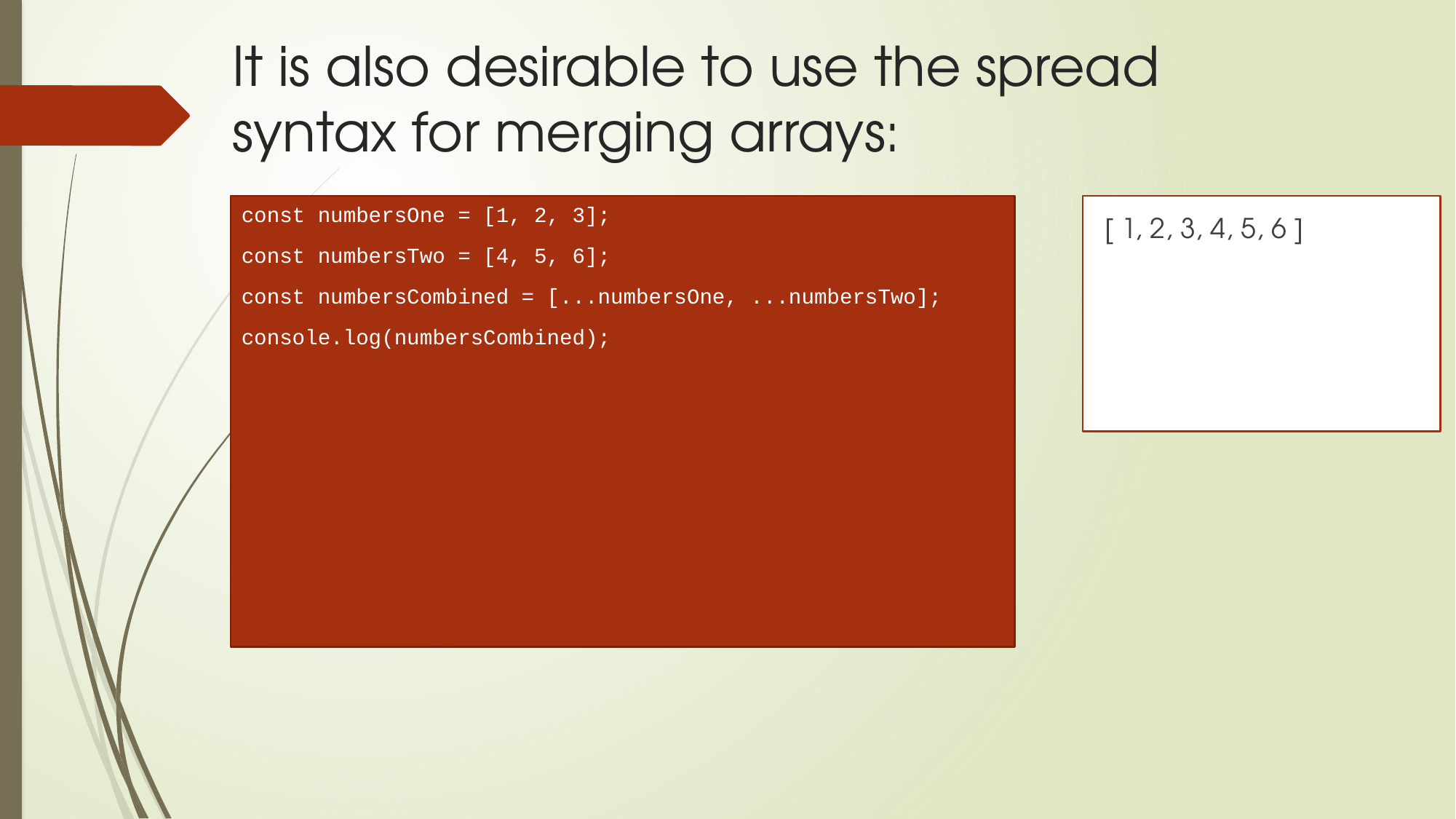

# It is also desirable to use the spread syntax for merging arrays:
const numbersOne = [1, 2, 3];
const numbersTwo = [4, 5, 6];
const numbersCombined = [...numbersOne, ...numbersTwo];
console.log(numbersCombined);

[ 1, 2, 3, 4, 5, 6 ]